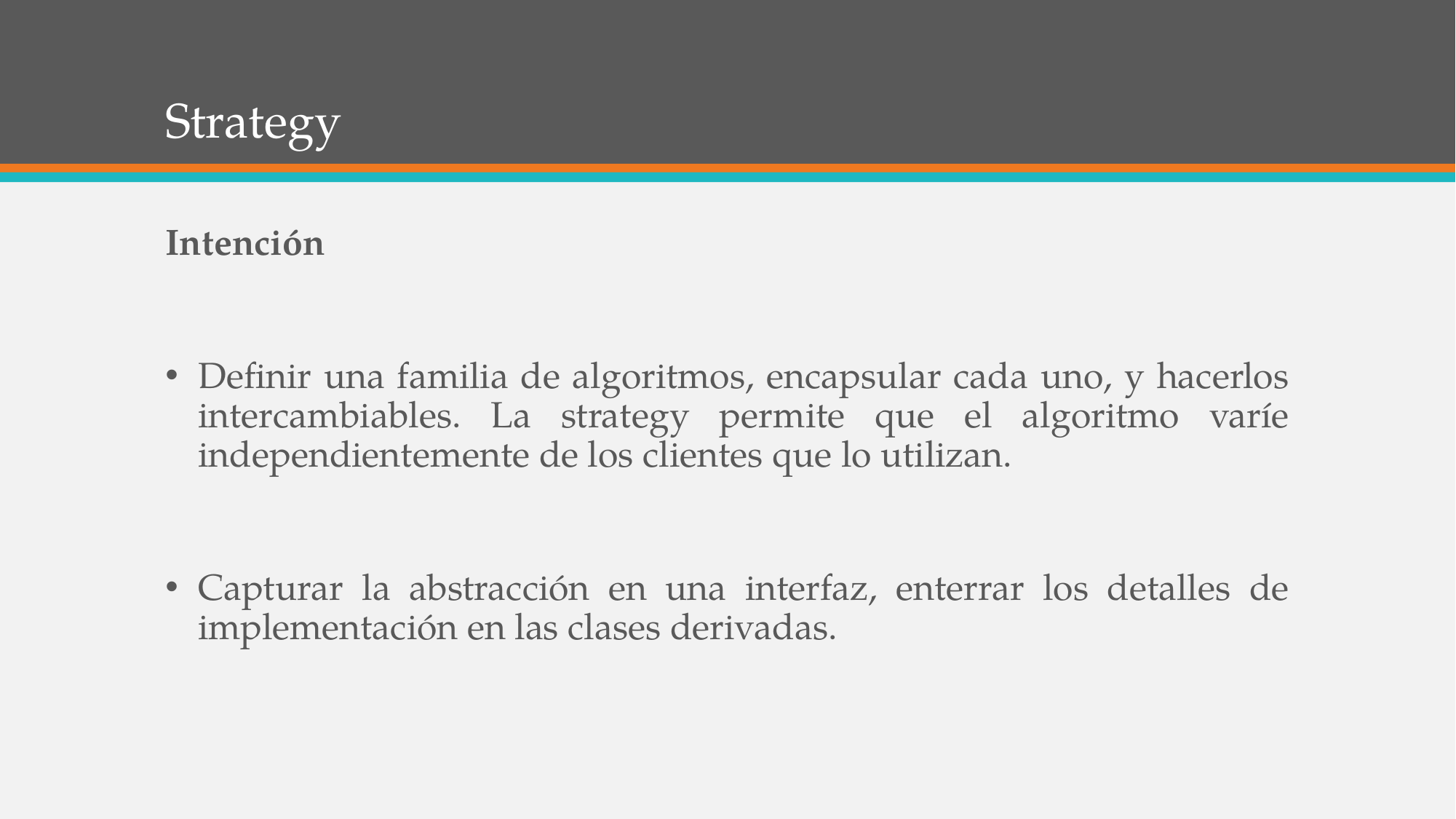

# Strategy
Intención

Definir una familia de algoritmos, encapsular cada uno, y hacerlos intercambiables. La strategy permite que el algoritmo varíe independientemente de los clientes que lo utilizan.

Capturar la abstracción en una interfaz, enterrar los detalles de implementación en las clases derivadas.